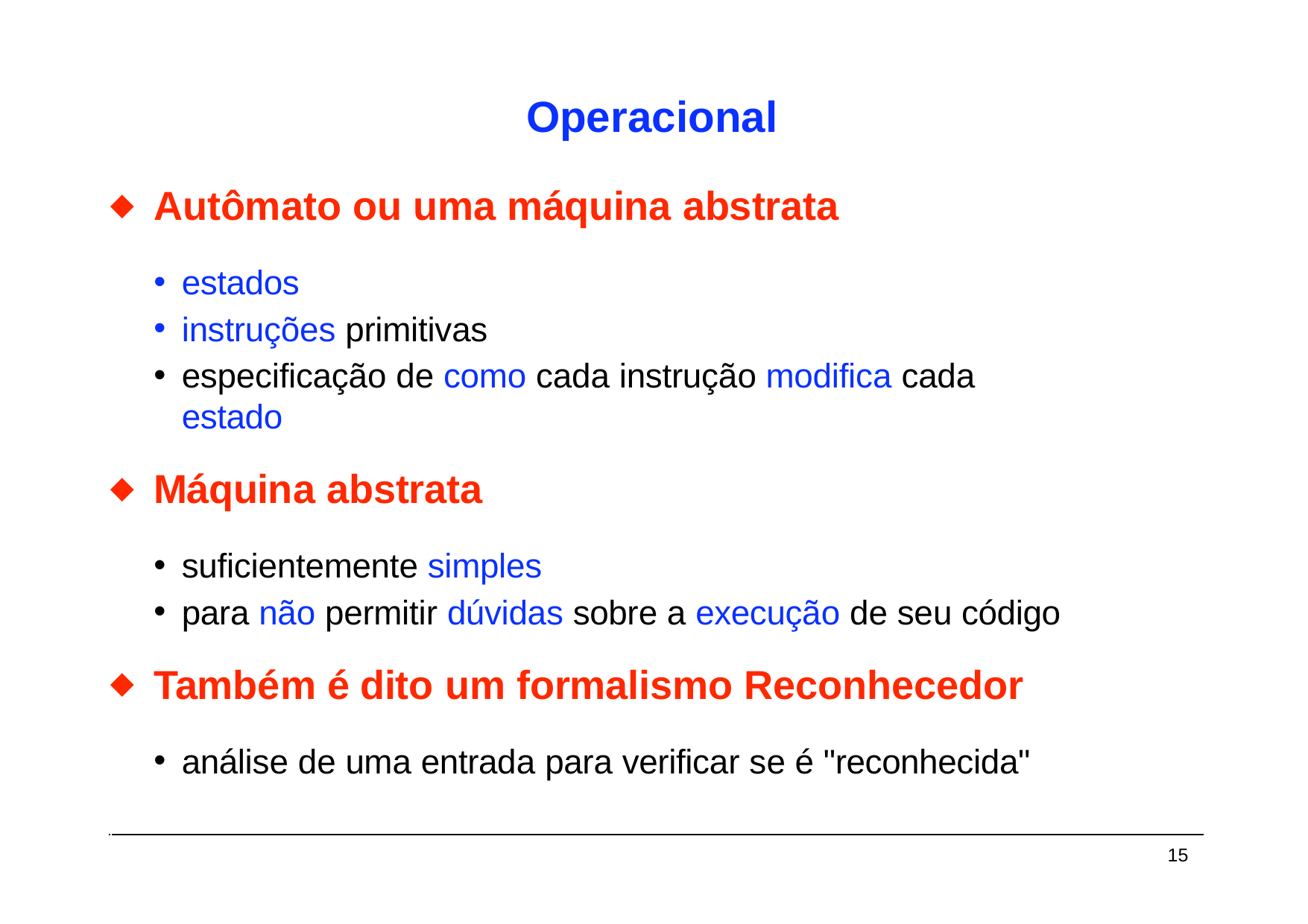

# Operacional
Autômato ou uma máquina abstrata

estados
instruções primitivas
especificação de como cada instrução modifica cada estado

Máquina abstrata

suficientemente simples
para não permitir dúvidas sobre a execução de seu código

Também é dito um formalismo Reconhecedor

análise de uma entrada para verificar se é "reconhecida"
15